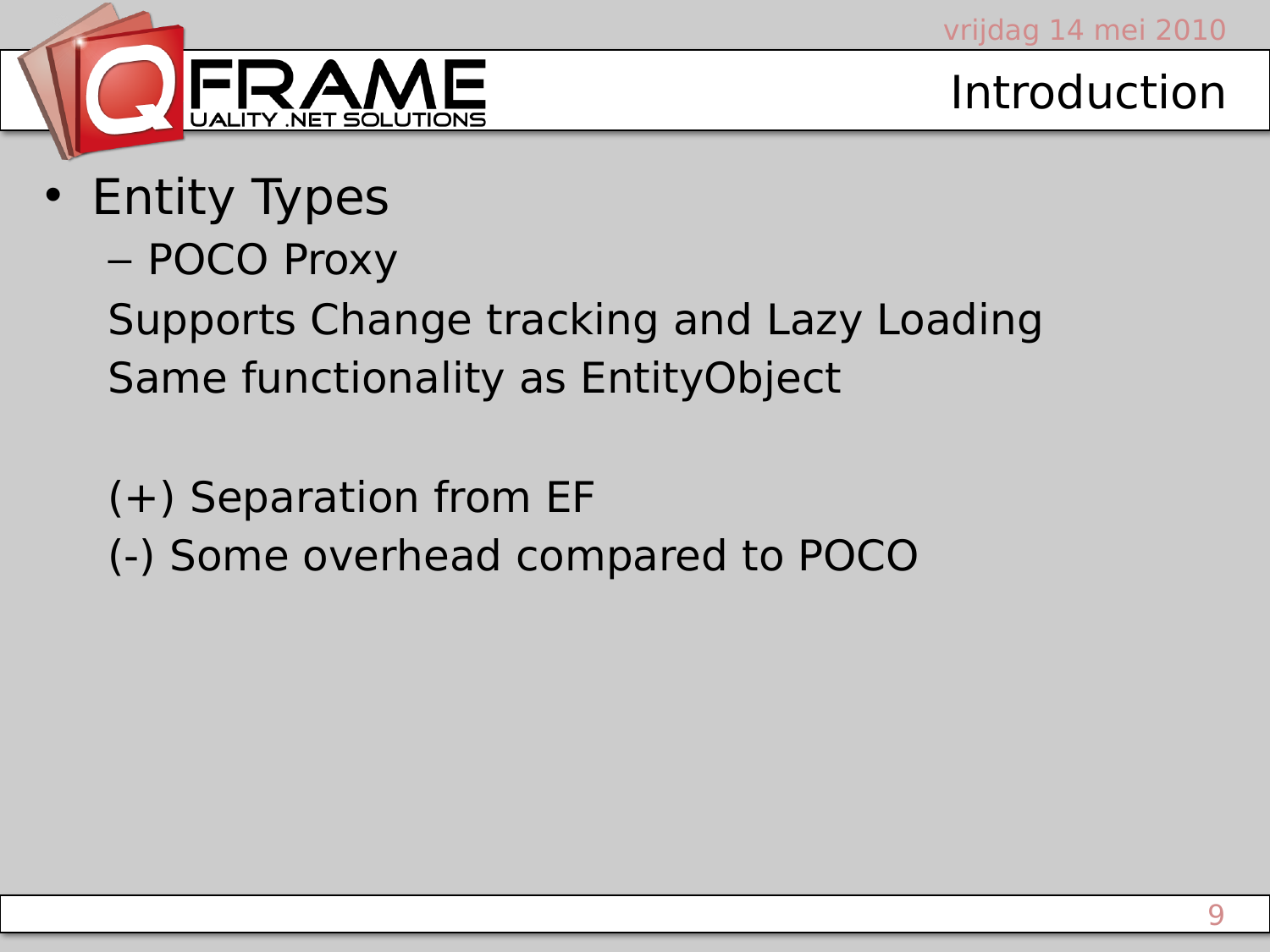

vrijdag 14 mei 2010
# Introduction
Entity Types
POCO Proxy
Supports Change tracking and Lazy Loading
Same functionality as EntityObject

(+) Separation from EF
(-) Some overhead compared to POCO

9